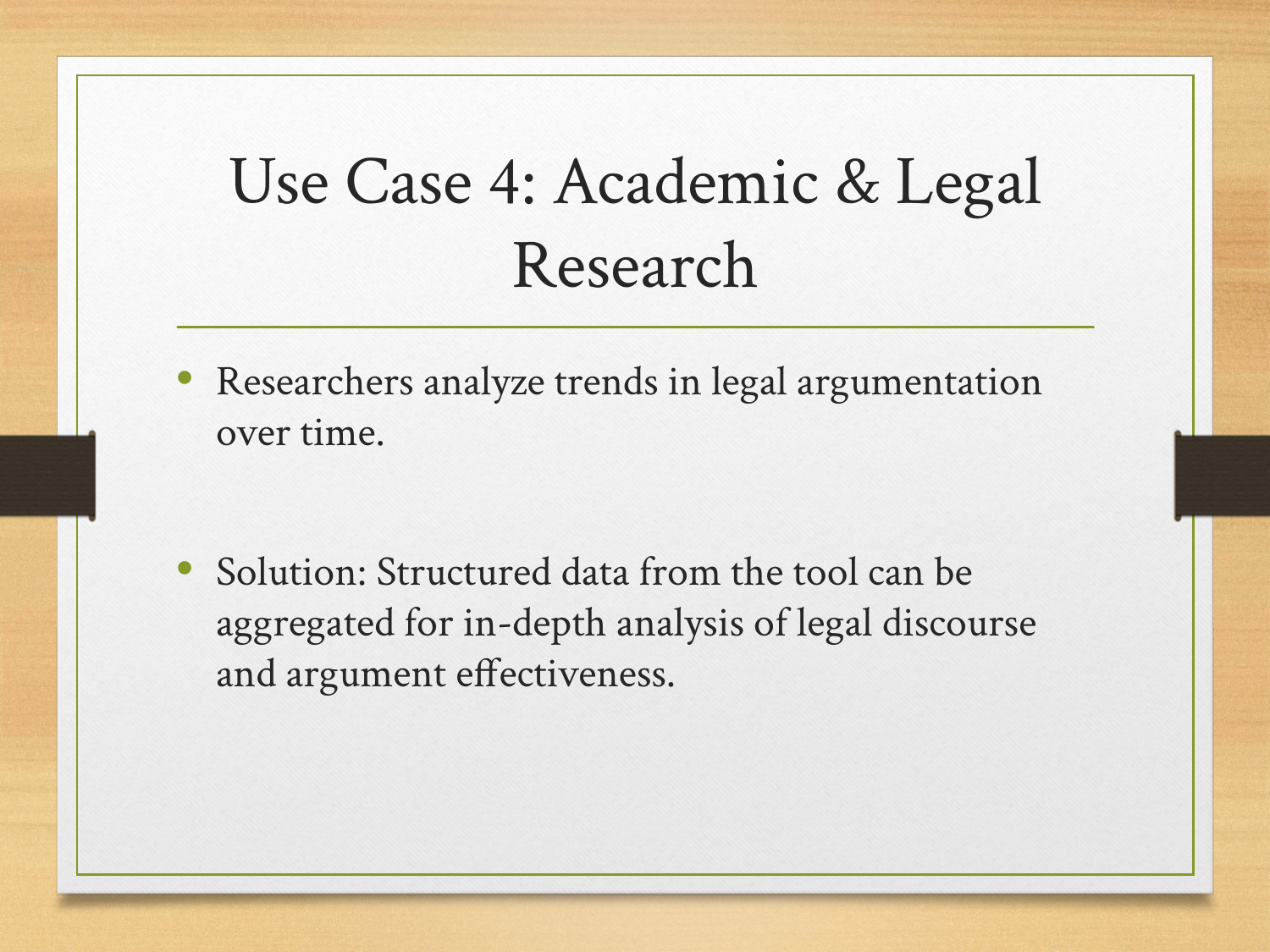

# Use Case 4: Academic & Legal Research
Researchers analyze trends in legal argumentation over time.

Solution: Structured data from the tool can be aggregated for in-depth analysis of legal discourse and argument effectiveness.